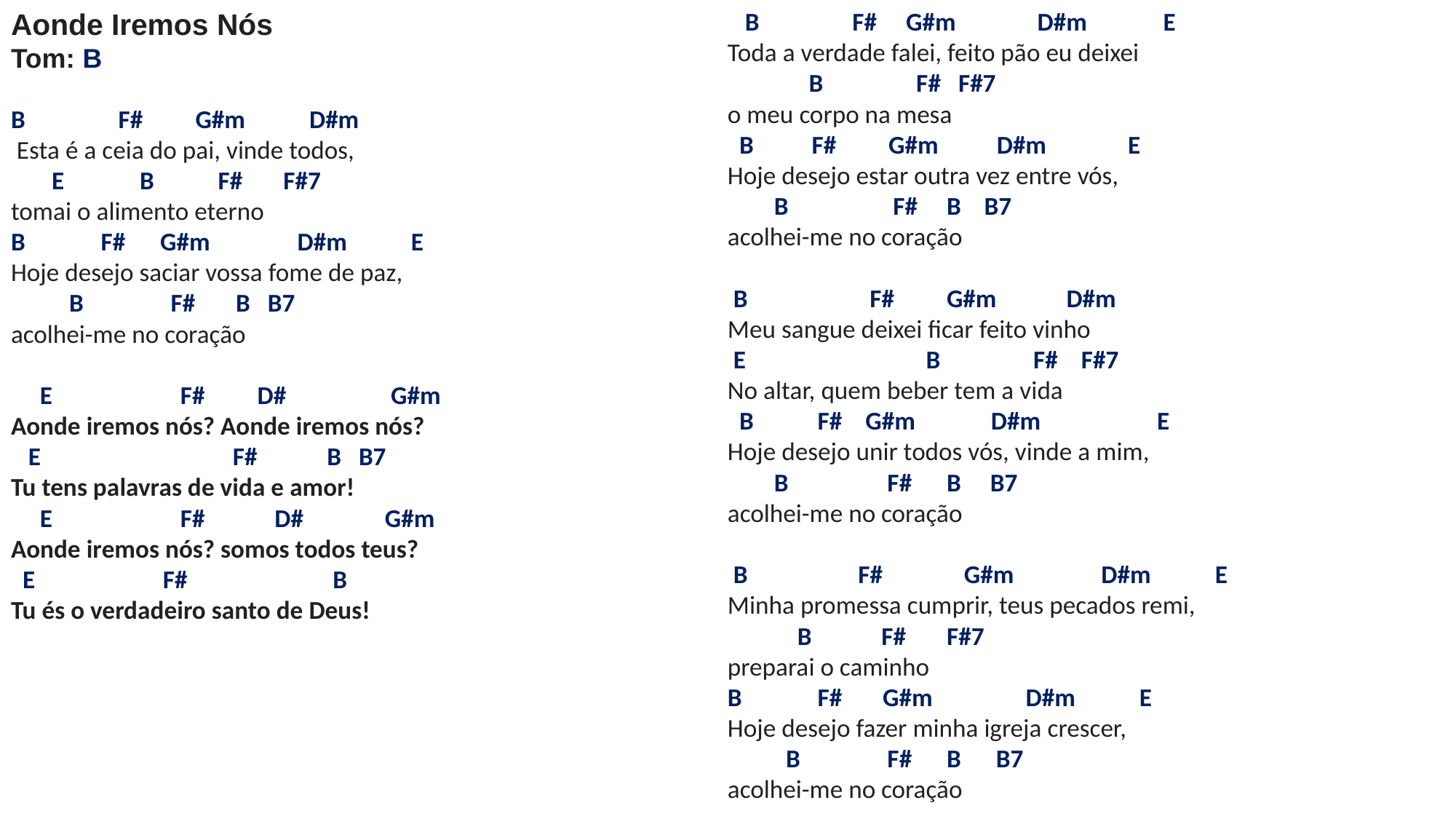

# Aonde Iremos Nós Tom: B   B                F#         G#m           D#m Esta é a ceia do pai, vinde todos, E             B           F#       F#7 tomai o alimento eterno B             F#      G#m               D#m           E Hoje desejo saciar vossa fome de paz, B               F#       B   B7 acolhei-me no coração   E                      F#         D#                  G#m Aonde iremos nós? Aonde iremos nós? E                                 F#            B   B7 Tu tens palavras de vida e amor! E                      F#            D#              G#m Aonde iremos nós? somos todos teus? E                      F#                         B Tu és o verdadeiro santo de Deus!   B                F#     G#m              D#m             E Toda a verdade falei, feito pão eu deixei B                F#   F#7 o meu corpo na mesa B          F#         G#m          D#m              E Hoje desejo estar outra vez entre vós, B                  F#     B    B7 acolhei-me no coração   B                     F#         G#m            D#m Meu sangue deixei ficar feito vinho E                               B                F#    F#7 No altar, quem beber tem a vida B           F#    G#m             D#m                    E Hoje desejo unir todos vós, vinde a mim, B                 F#      B     B7 acolhei-me no coração   B                   F#              G#m               D#m           E Minha promessa cumprir, teus pecados remi, B            F#       F#7 preparai o caminho B             F#       G#m                D#m           E Hoje desejo fazer minha igreja crescer, B               F#      B      B7 acolhei-me no coração